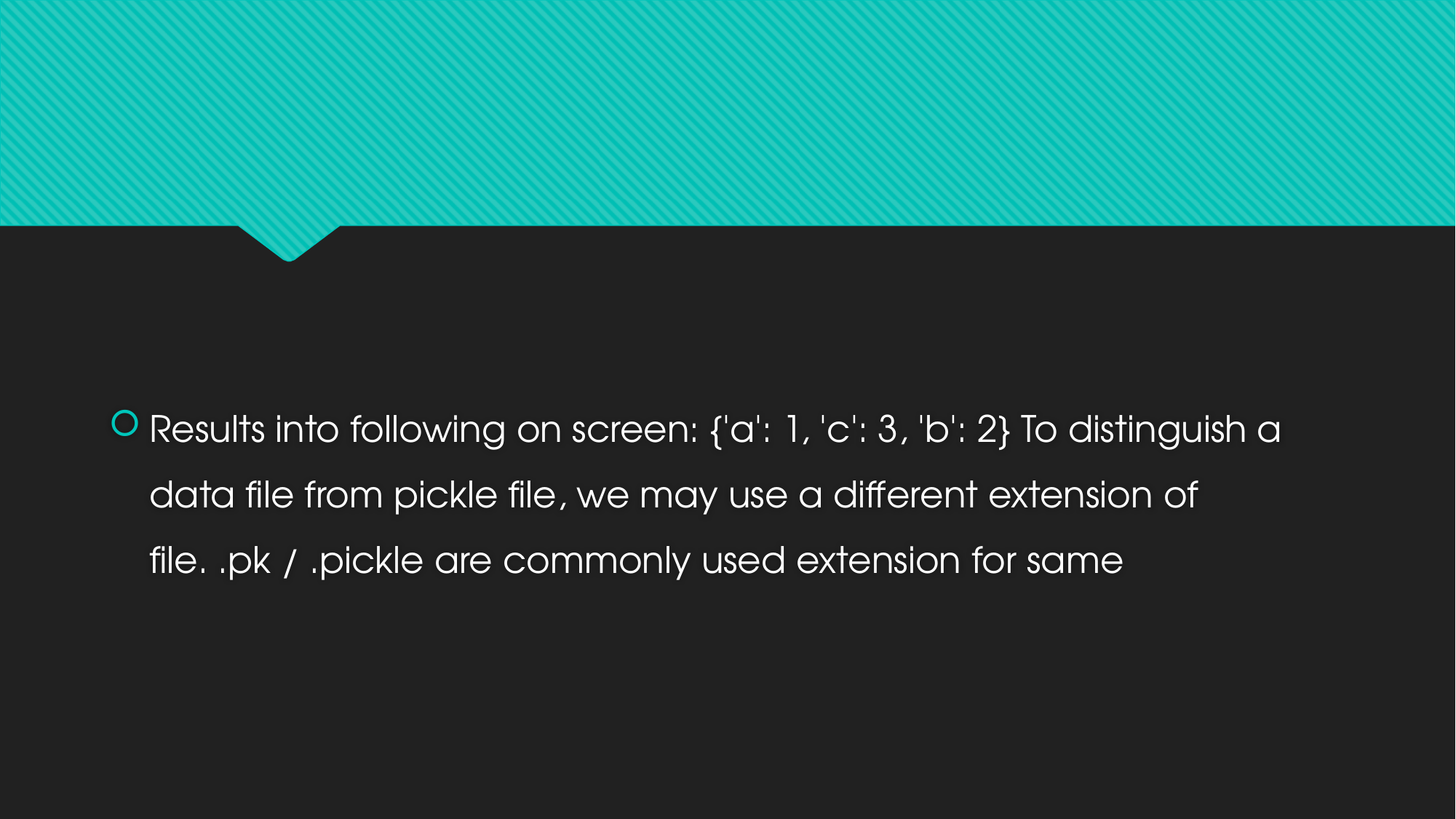

#
Results into following on screen: {'a': 1, 'c': 3, 'b': 2} To distinguish a data file from pickle file, we may use a different extension of file. .pk / .pickle are commonly used extension for same